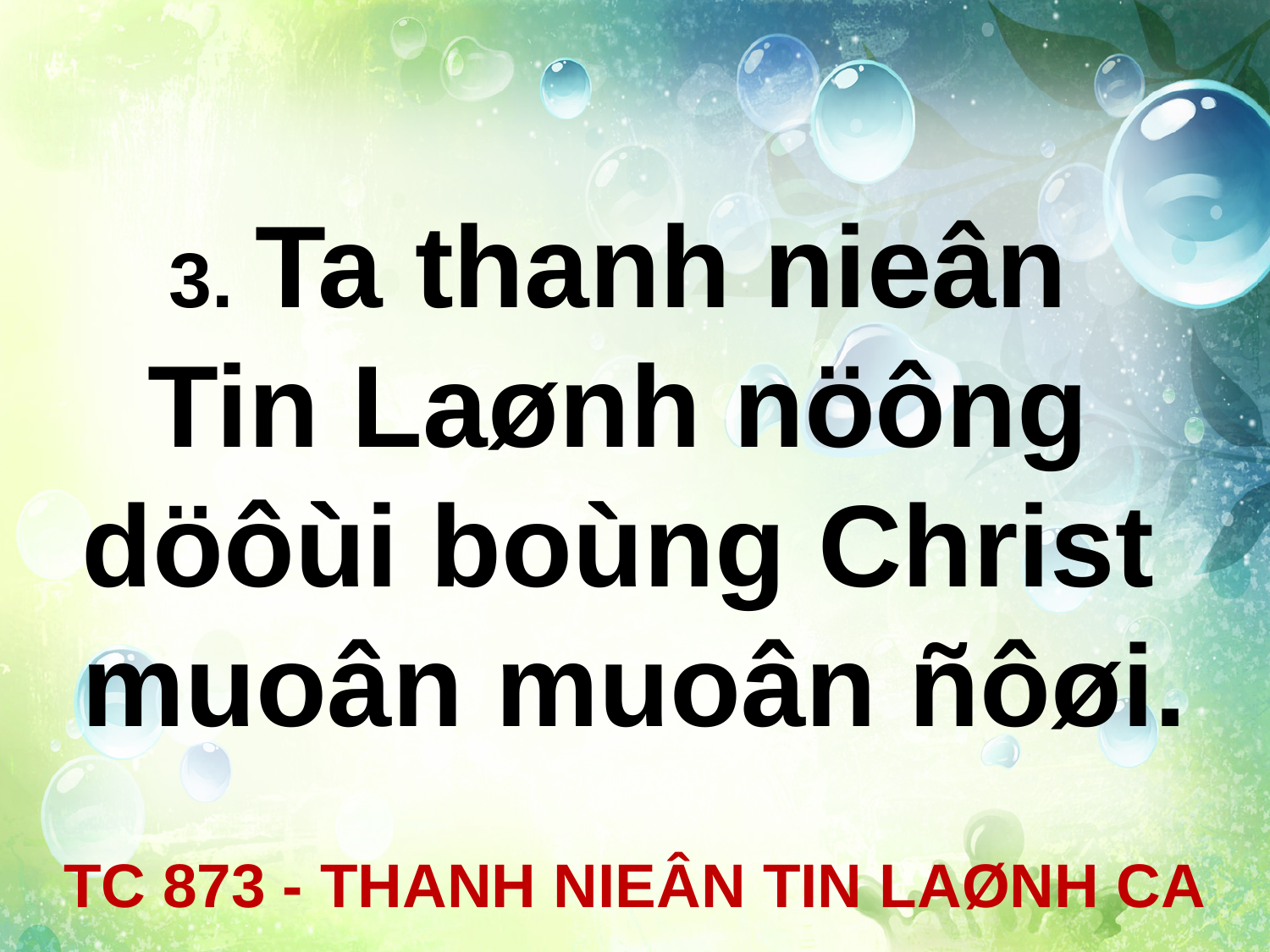

3. Ta thanh nieân
Tin Laønh nöông
döôùi boùng Christ
muoân muoân ñôøi.
TC 873 - THANH NIEÂN TIN LAØNH CA